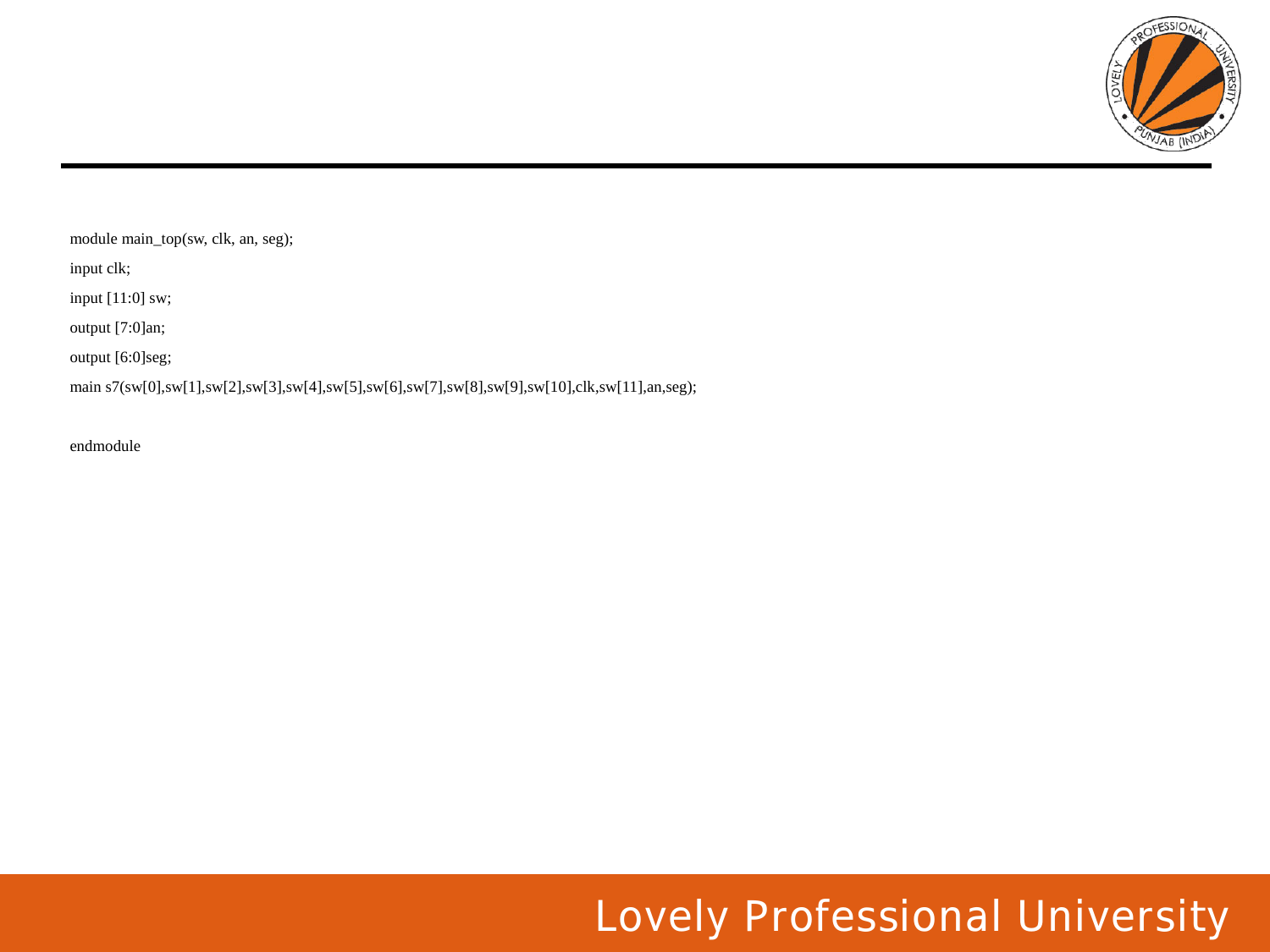

#
module main_top(sw, clk, an, seg);
input clk;
input [11:0] sw;
output [7:0]an;
output [6:0]seg;
main s7(sw[0],sw[1],sw[2],sw[3],sw[4],sw[5],sw[6],sw[7],sw[8],sw[9],sw[10],clk,sw[11],an,seg);

endmodule